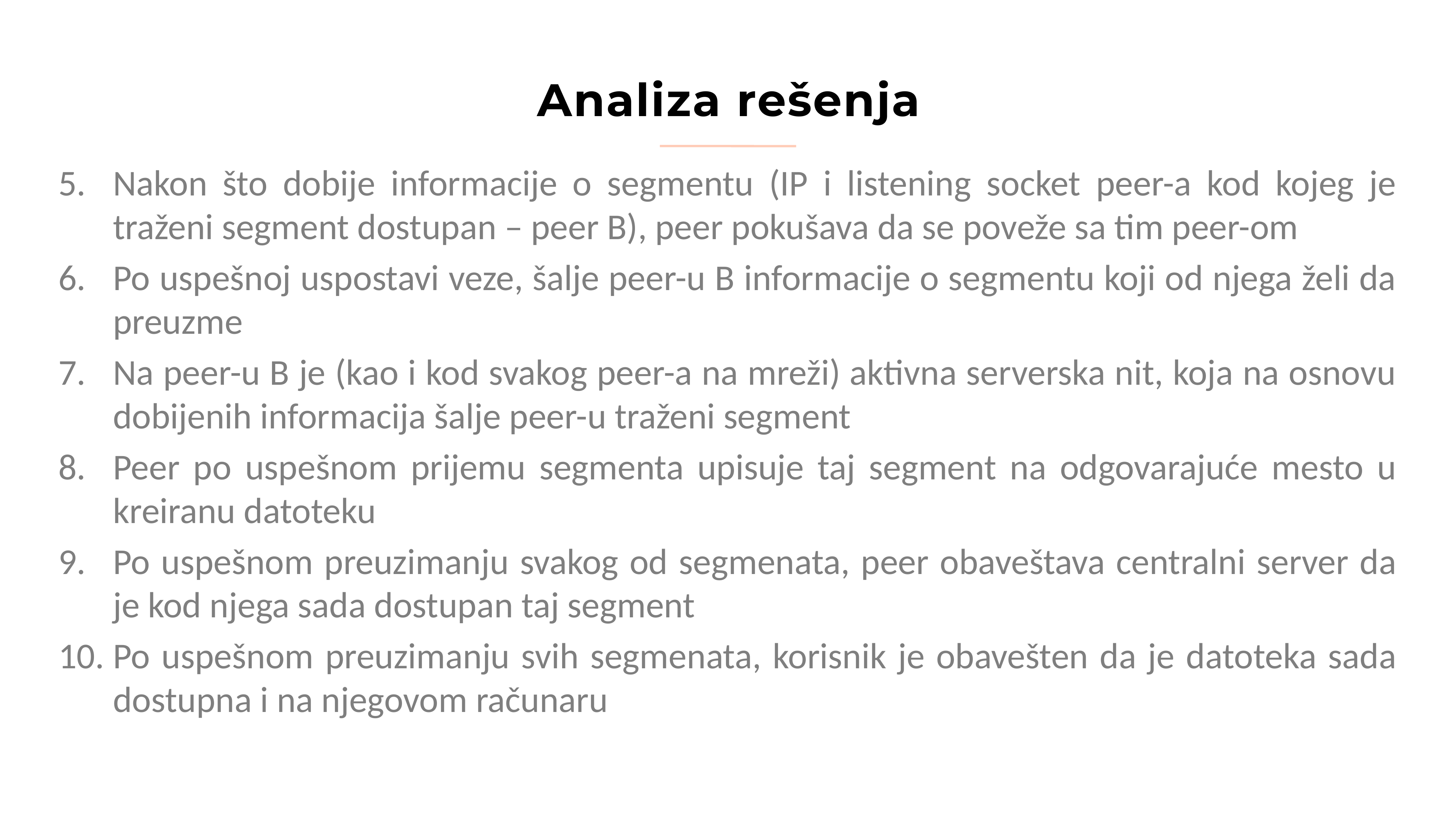

Analiza rešenja

Nakon što dobije informacije o segmentu (IP i listening socket peer-a kod kojeg je traženi segment dostupan – peer B), peer pokušava da se poveže sa tim peer-om
Po uspešnoj uspostavi veze, šalje peer-u B informacije o segmentu koji od njega želi da preuzme
Na peer-u B je (kao i kod svakog peer-a na mreži) aktivna serverska nit, koja na osnovu dobijenih informacija šalje peer-u traženi segment
Peer po uspešnom prijemu segmenta upisuje taj segment na odgovarajuće mesto u kreiranu datoteku
Po uspešnom preuzimanju svakog od segmenata, peer obaveštava centralni server da je kod njega sada dostupan taj segment
Po uspešnom preuzimanju svih segmenata, korisnik je obavešten da je datoteka sada dostupna i na njegovom računaru